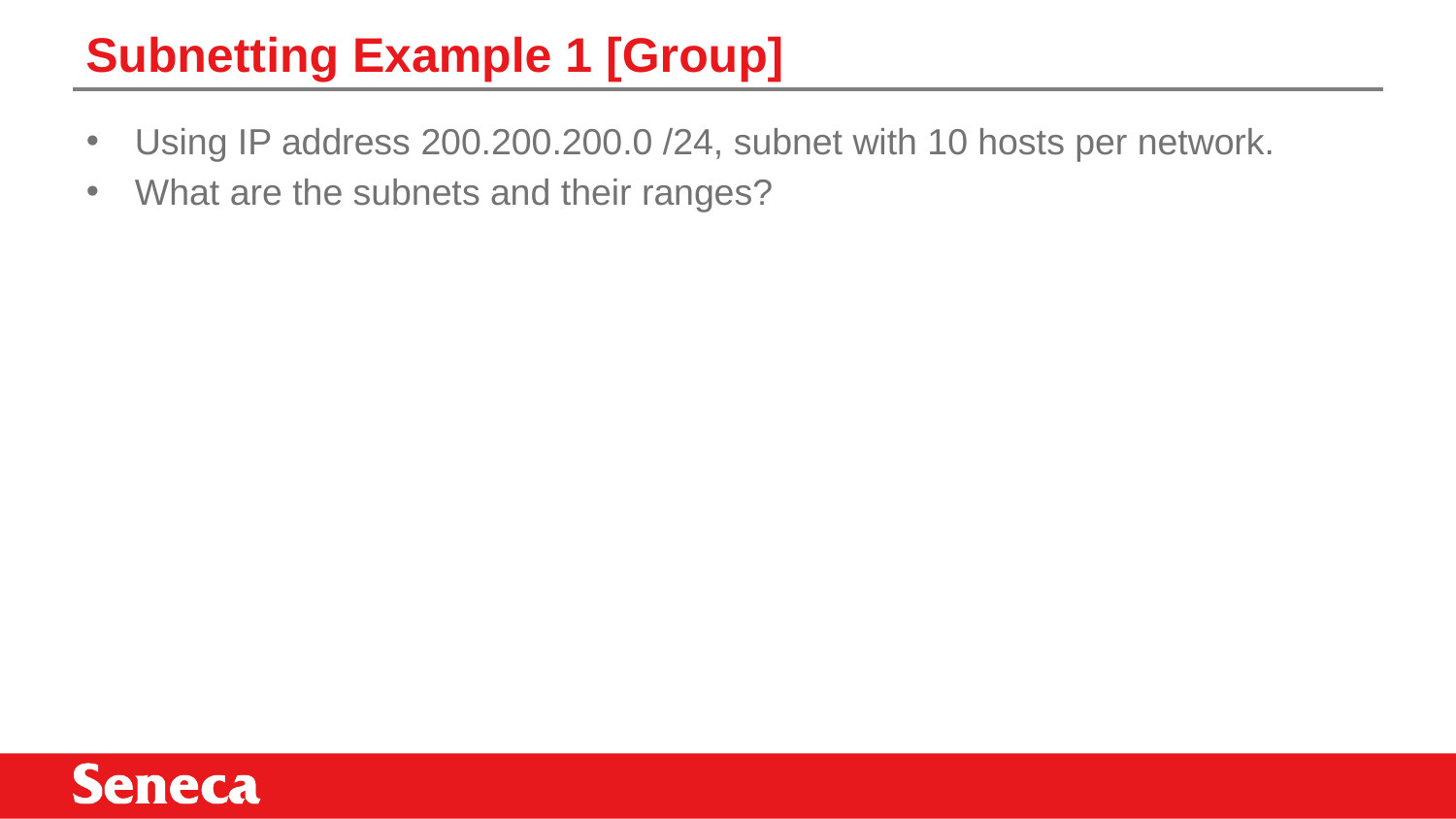

# Subnetting Example 1 [Group]
Using IP address 200.200.200.0 /24, subnet with 10 hosts per network.
What are the subnets and their ranges?